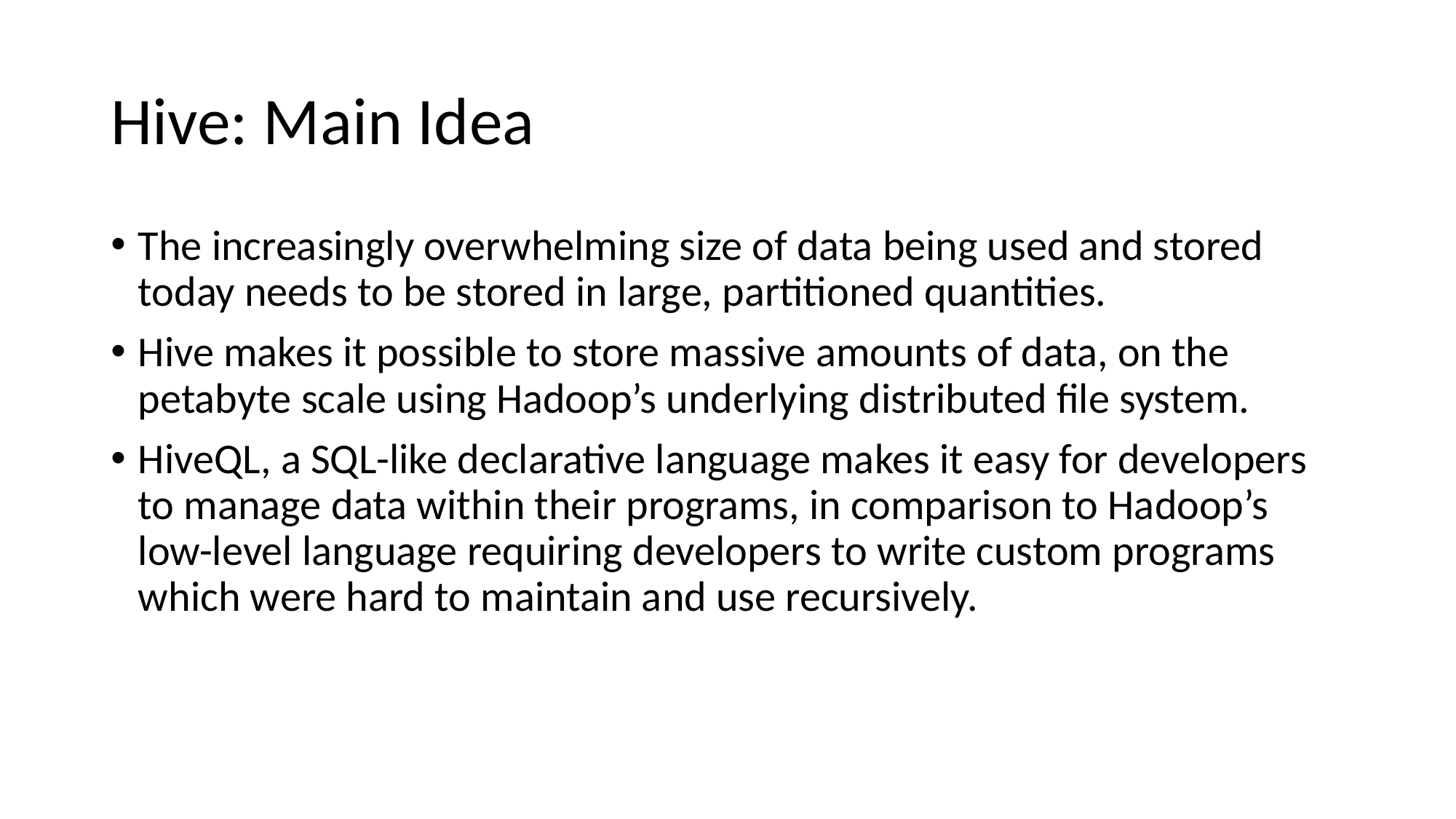

# Hive: Main Idea
The increasingly overwhelming size of data being used and stored today needs to be stored in large, partitioned quantities.
Hive makes it possible to store massive amounts of data, on the petabyte scale using Hadoop’s underlying distributed file system.
HiveQL, a SQL-like declarative language makes it easy for developers to manage data within their programs, in comparison to Hadoop’s low-level language requiring developers to write custom programs which were hard to maintain and use recursively.